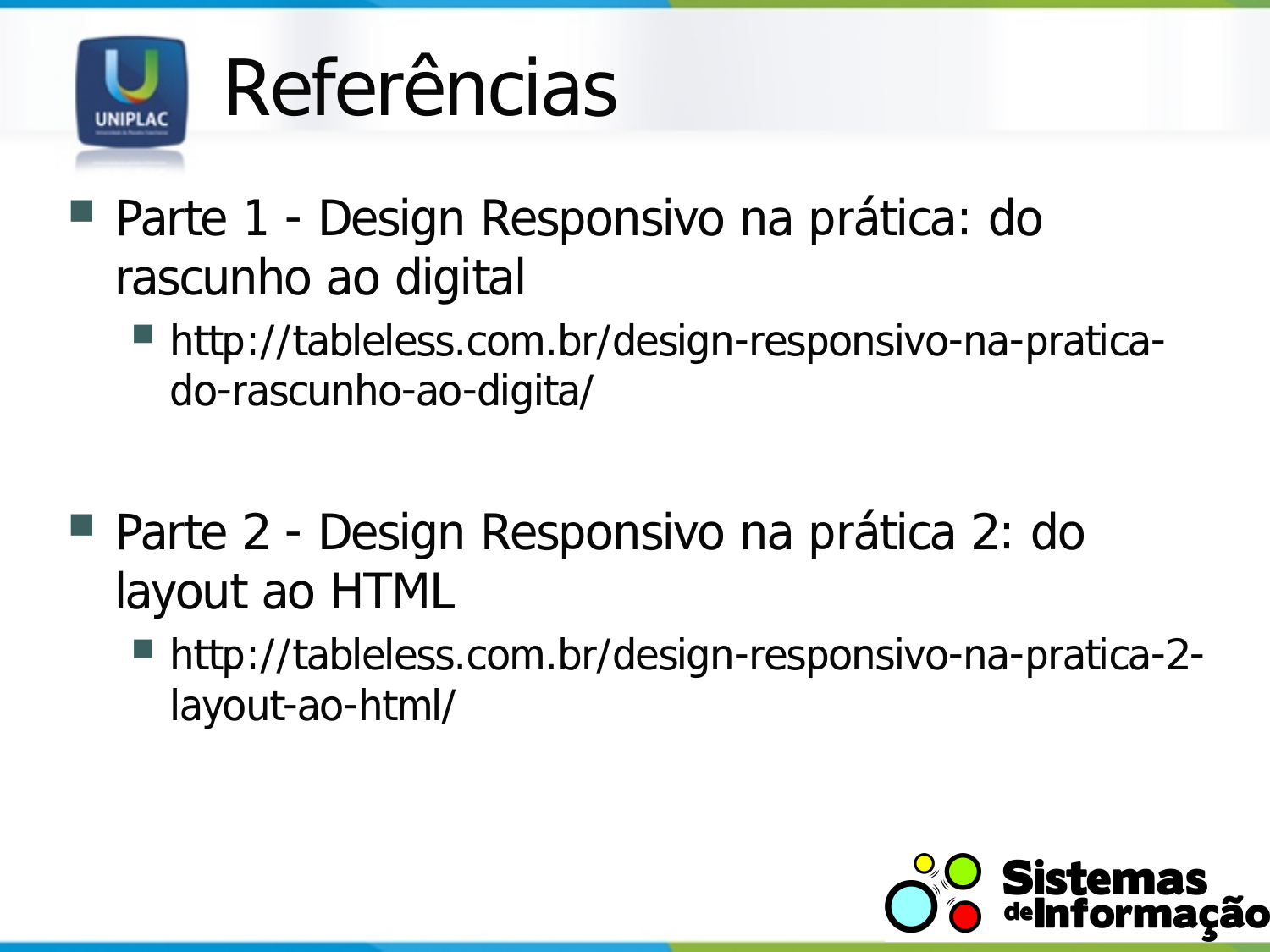

# Referências
Parte 1 - Design Responsivo na prática: do rascunho ao digital
http://tableless.com.br/design-responsivo-na-pratica-do-rascunho-ao-digita/

Parte 2 - Design Responsivo na prática 2: do layout ao HTML
http://tableless.com.br/design-responsivo-na-pratica-2-layout-ao-html/